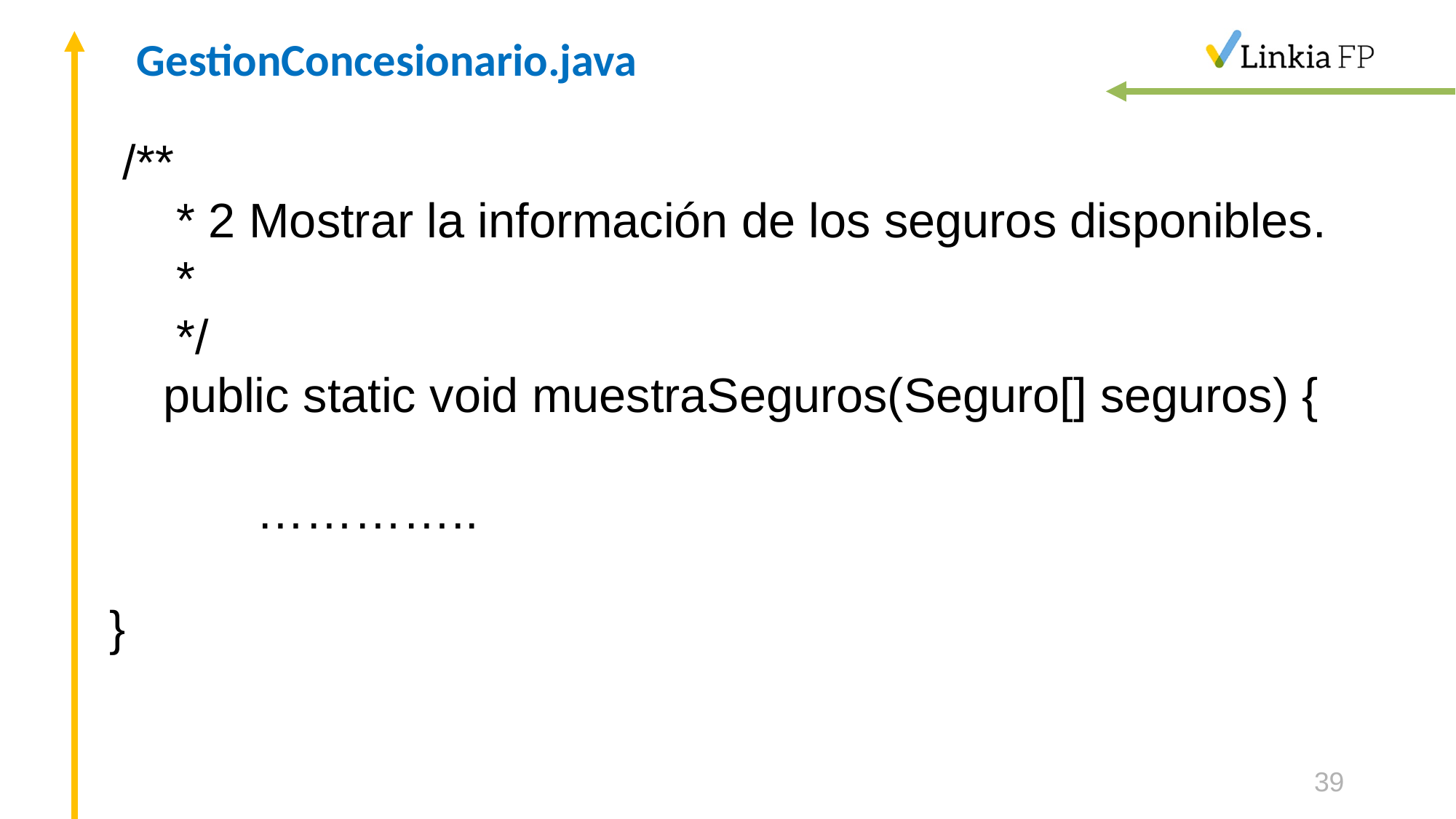

# GestionConcesionario.java
 /**
     * 2 Mostrar la información de los seguros disponibles.
     *
     */
    public static void muestraSeguros(Seguro[] seguros) {

           …………..

}

39